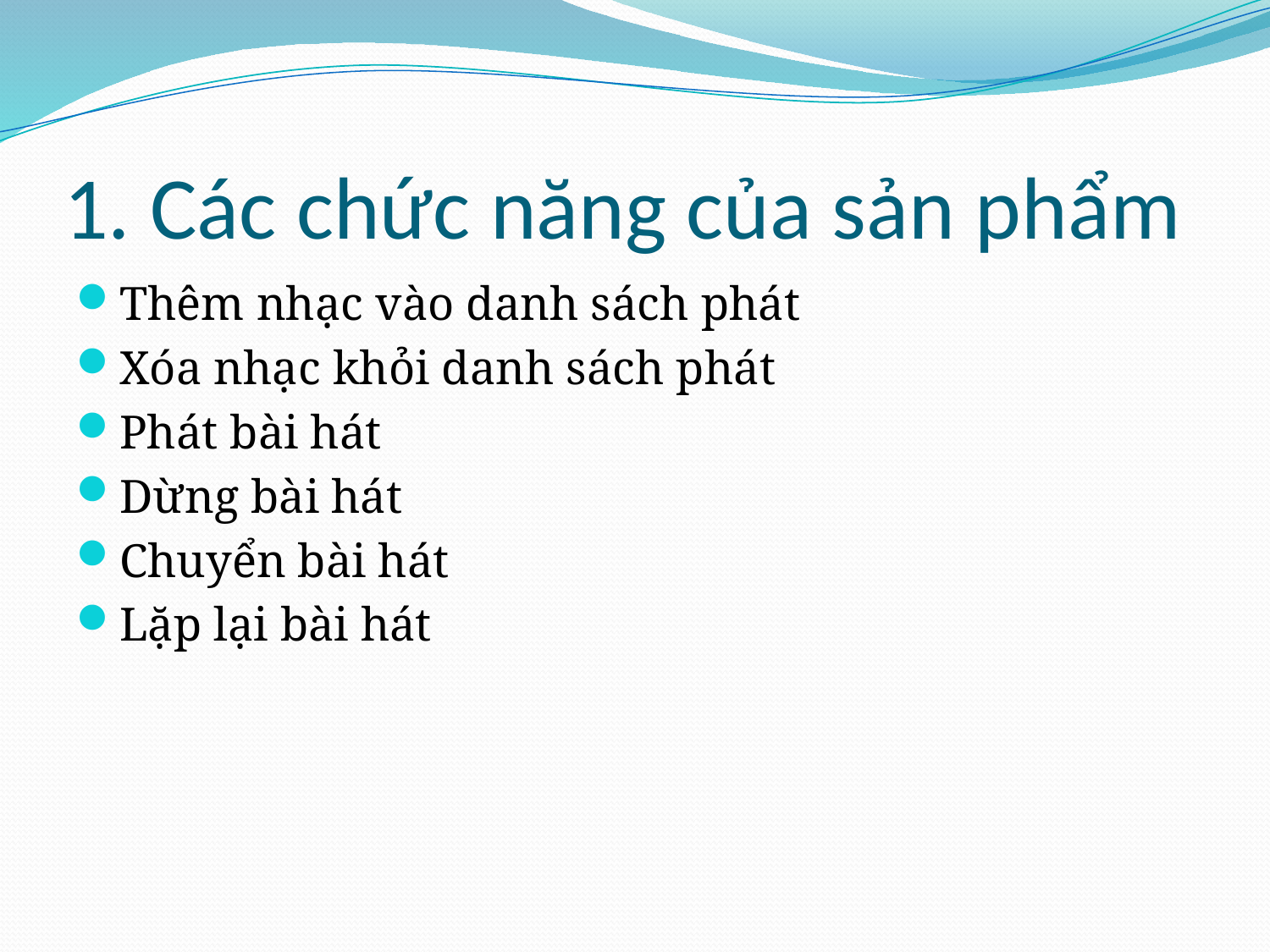

# 1. Các chức năng của sản phẩm
Thêm nhạc vào danh sách phát
Xóa nhạc khỏi danh sách phát
Phát bài hát
Dừng bài hát
Chuyển bài hát
Lặp lại bài hát